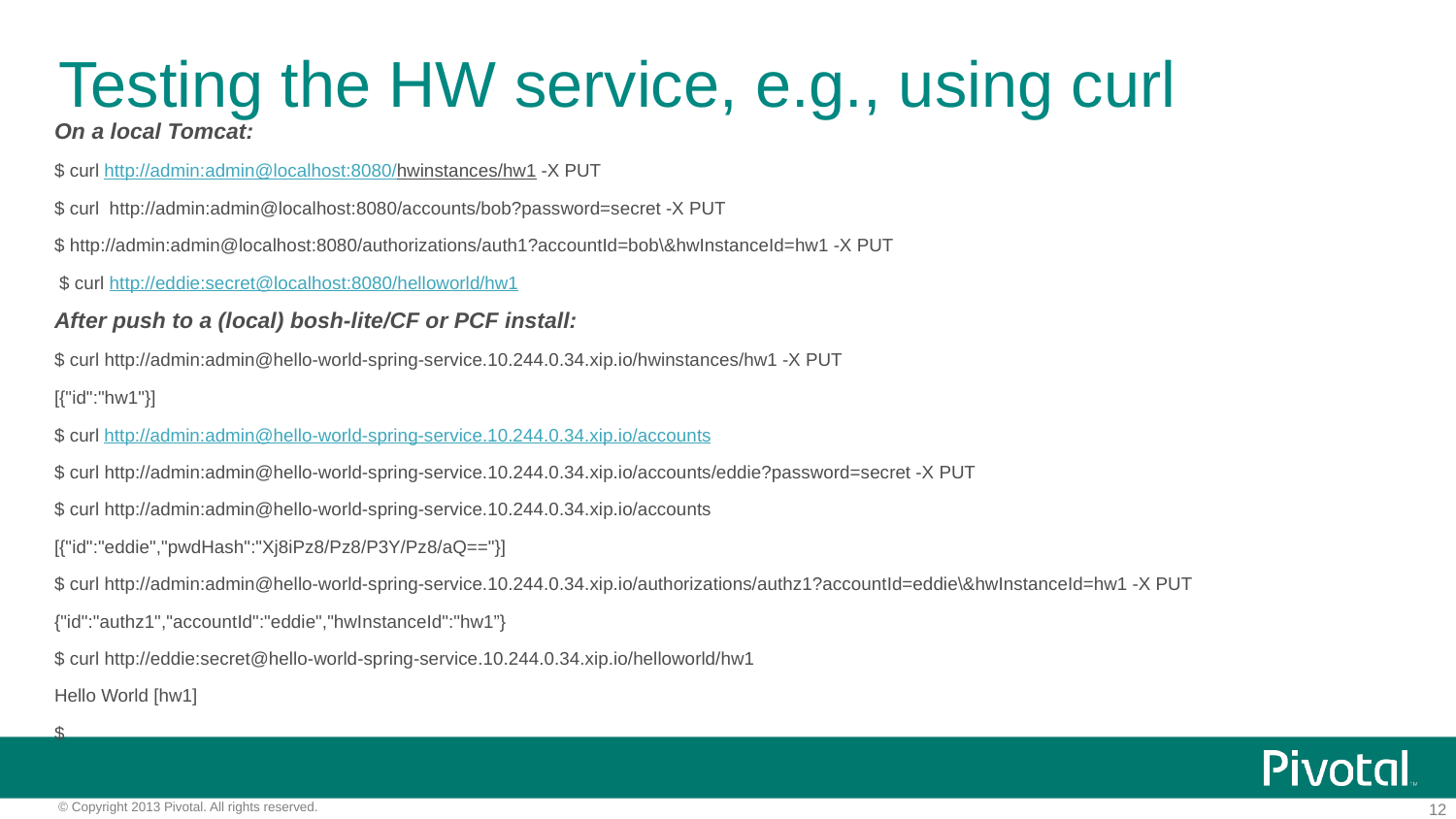

# Testing the HW service, e.g., using curl
On a local Tomcat:
$ curl http://admin:admin@localhost:8080/hwinstances/hw1 -X PUT
$ curl  http://admin:admin@localhost:8080/accounts/bob?password=secret -X PUT
$ http://admin:admin@localhost:8080/authorizations/auth1?accountId=bob\&hwInstanceId=hw1 -X PUT
 $ curl http://eddie:secret@localhost:8080/helloworld/hw1
After push to a (local) bosh-lite/CF or PCF install:
$ curl http://admin:admin@hello-world-spring-service.10.244.0.34.xip.io/hwinstances/hw1 -X PUT
[{"id":"hw1"}]
$ curl http://admin:admin@hello-world-spring-service.10.244.0.34.xip.io/accounts
$ curl http://admin:admin@hello-world-spring-service.10.244.0.34.xip.io/accounts/eddie?password=secret -X PUT
$ curl http://admin:admin@hello-world-spring-service.10.244.0.34.xip.io/accounts
[{"id":"eddie","pwdHash":"Xj8iPz8/Pz8/P3Y/Pz8/aQ=="}]
$ curl http://admin:admin@hello-world-spring-service.10.244.0.34.xip.io/authorizations/authz1?accountId=eddie\&hwInstanceId=hw1 -X PUT
{"id":"authz1","accountId":"eddie","hwInstanceId":"hw1”}
$ curl http://eddie:secret@hello-world-spring-service.10.244.0.34.xip.io/helloworld/hw1
Hello World [hw1]
$